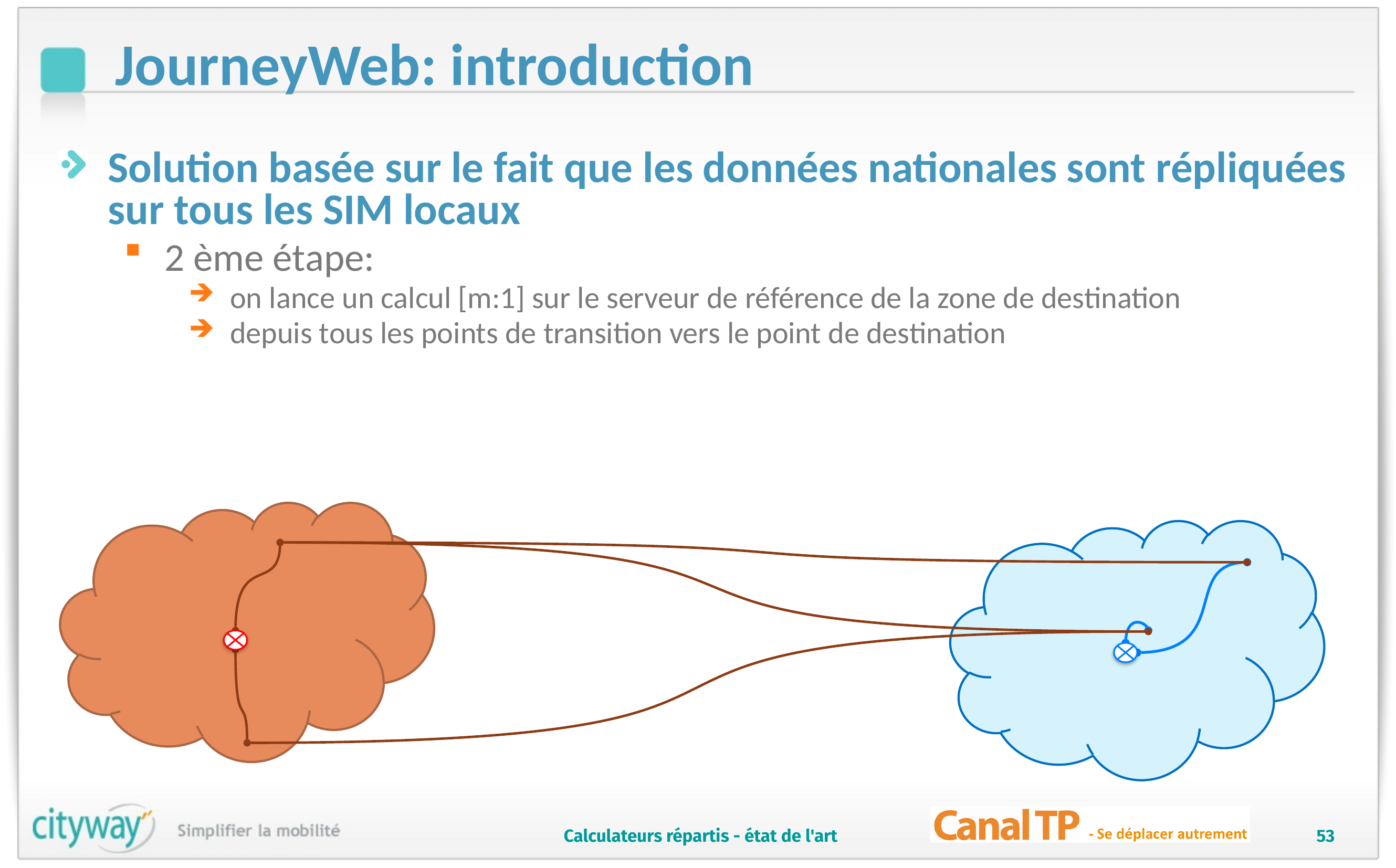

# JourneyWeb: introduction
Solution basée sur le fait que les données nationales sont répliquées sur tous les SIM locaux
2 ème étape:
on lance un calcul [m:1] sur le serveur de référence de la zone de destination
depuis tous les points de transition vers le point de destination

Calculateurs répartis - état de l'art
53